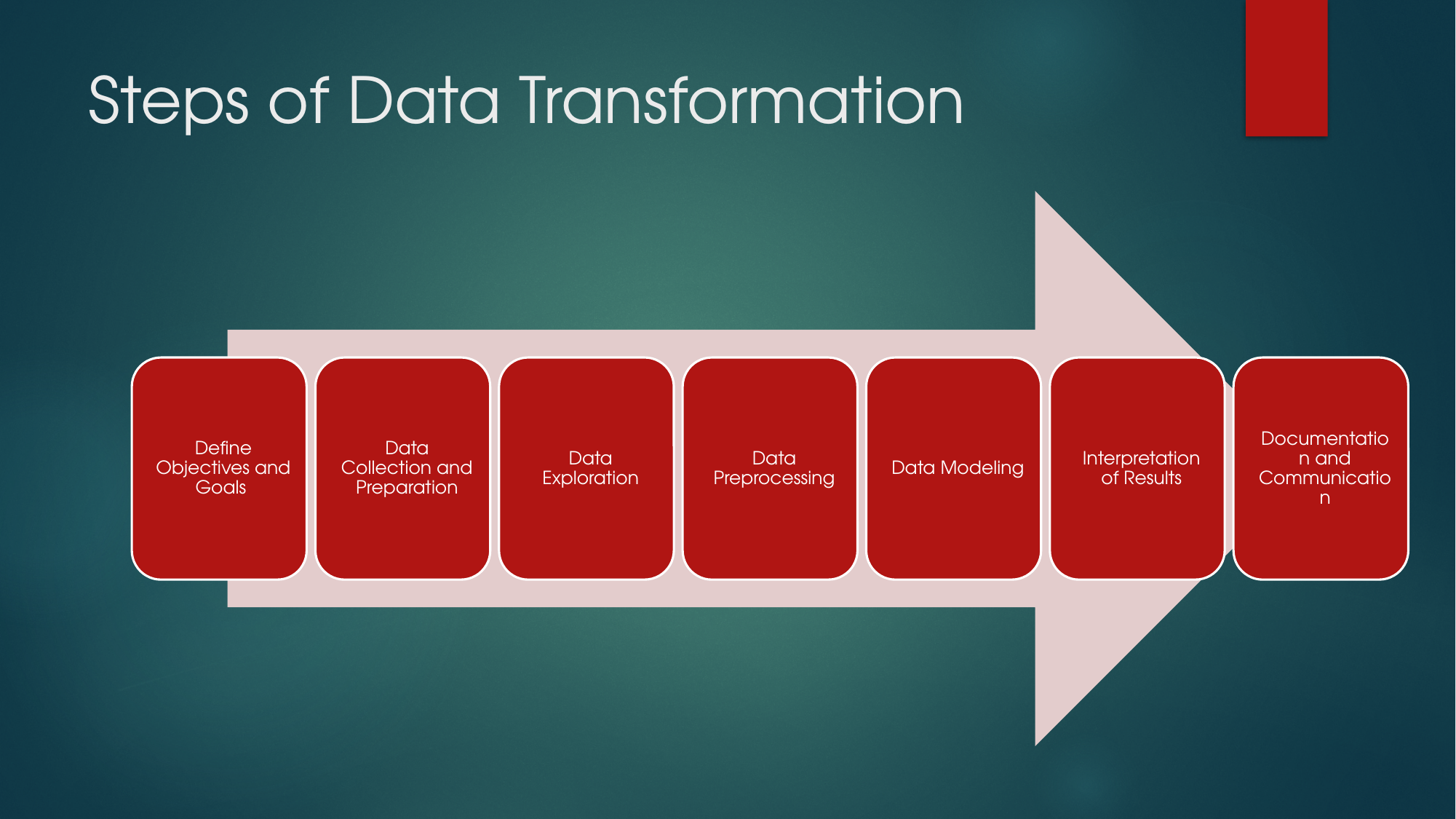

# Steps of Data Transformation
Define Objectives and Goals
Data Collection and Preparation
Data Exploration
Data Preprocessing
Data Modeling
Interpretation of Results
Documentation and Communication